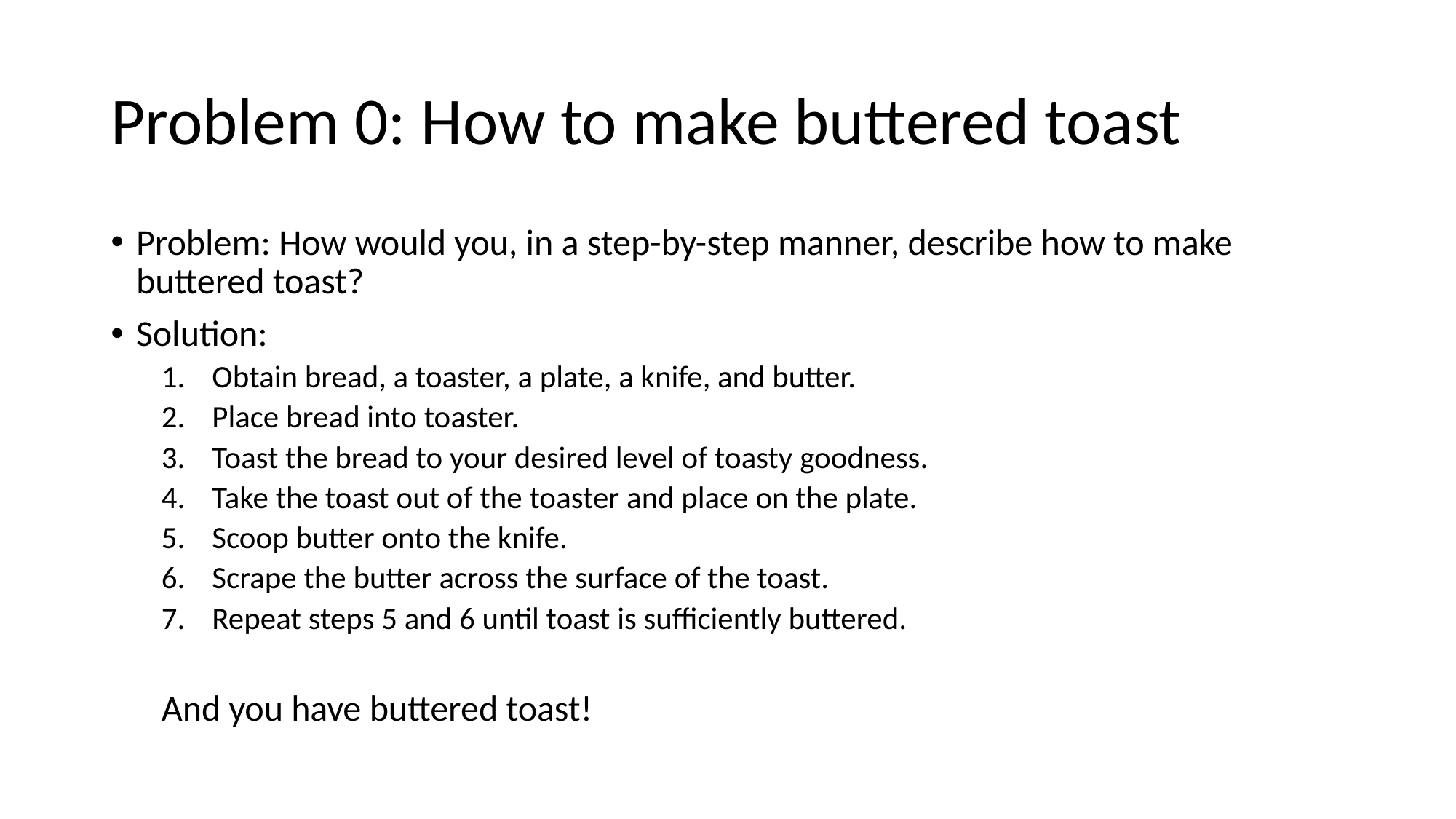

# Problem 0: How to make buttered toast
Problem: How would you, in a step-by-step manner, describe how to make buttered toast?
Solution:
Obtain bread, a toaster, a plate, a knife, and butter.
Place bread into toaster.
Toast the bread to your desired level of toasty goodness.
Take the toast out of the toaster and place on the plate.
Scoop butter onto the knife.
Scrape the butter across the surface of the toast.
Repeat steps 5 and 6 until toast is sufficiently buttered.

And you have buttered toast!